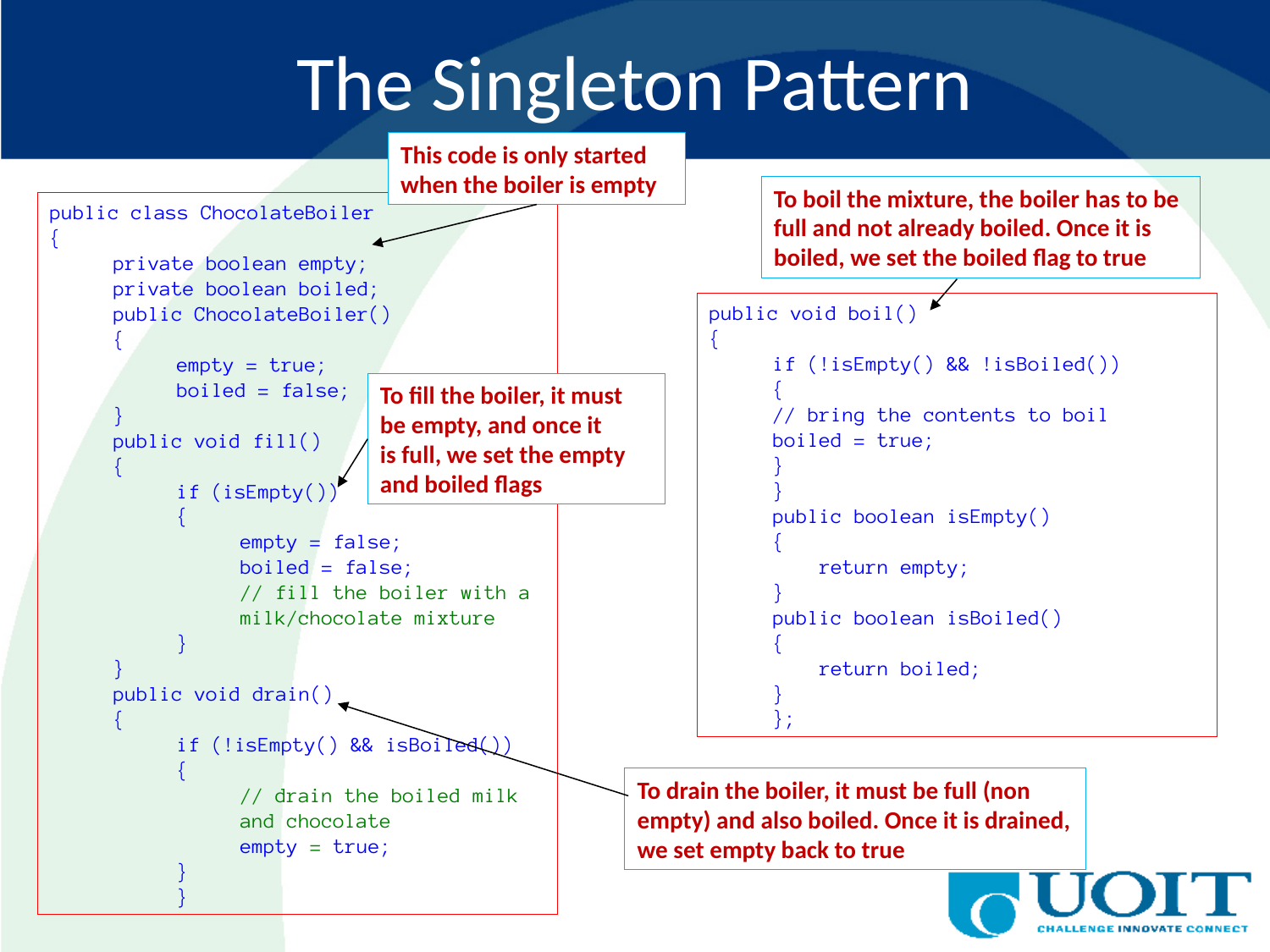

# The Singleton Pattern
This code is only started
when the boiler is empty

To boil the mixture, the boiler has to be full and not already boiled. Once it is boiled, we set the boiled flag to true
public class ChocolateBoiler
{
private boolean empty;
private boolean boiled;
public ChocolateBoiler()
{
empty = true;
boiled = false;
}
public void fill()
{
if (isEmpty())
{
empty = false;
boiled = false;
// fill the boiler with a milk/chocolate mixture
}
}
public void drain()
{
if (!isEmpty() && isBoiled())
{
// drain the boiled milk and chocolate
empty = true;
}
}
public void boil()
{
if (!isEmpty() && !isBoiled())
{
// bring the contents to boil
boiled = true;
}
}
public boolean isEmpty()
{
    return empty;
}
public boolean isBoiled()
{
    return boiled;
}
};
To fill the boiler, it must be empty, and once it
is full, we set the empty and boiled flags
To drain the boiler, it must be full (non empty) and also boiled. Once it is drained, we set empty back to true